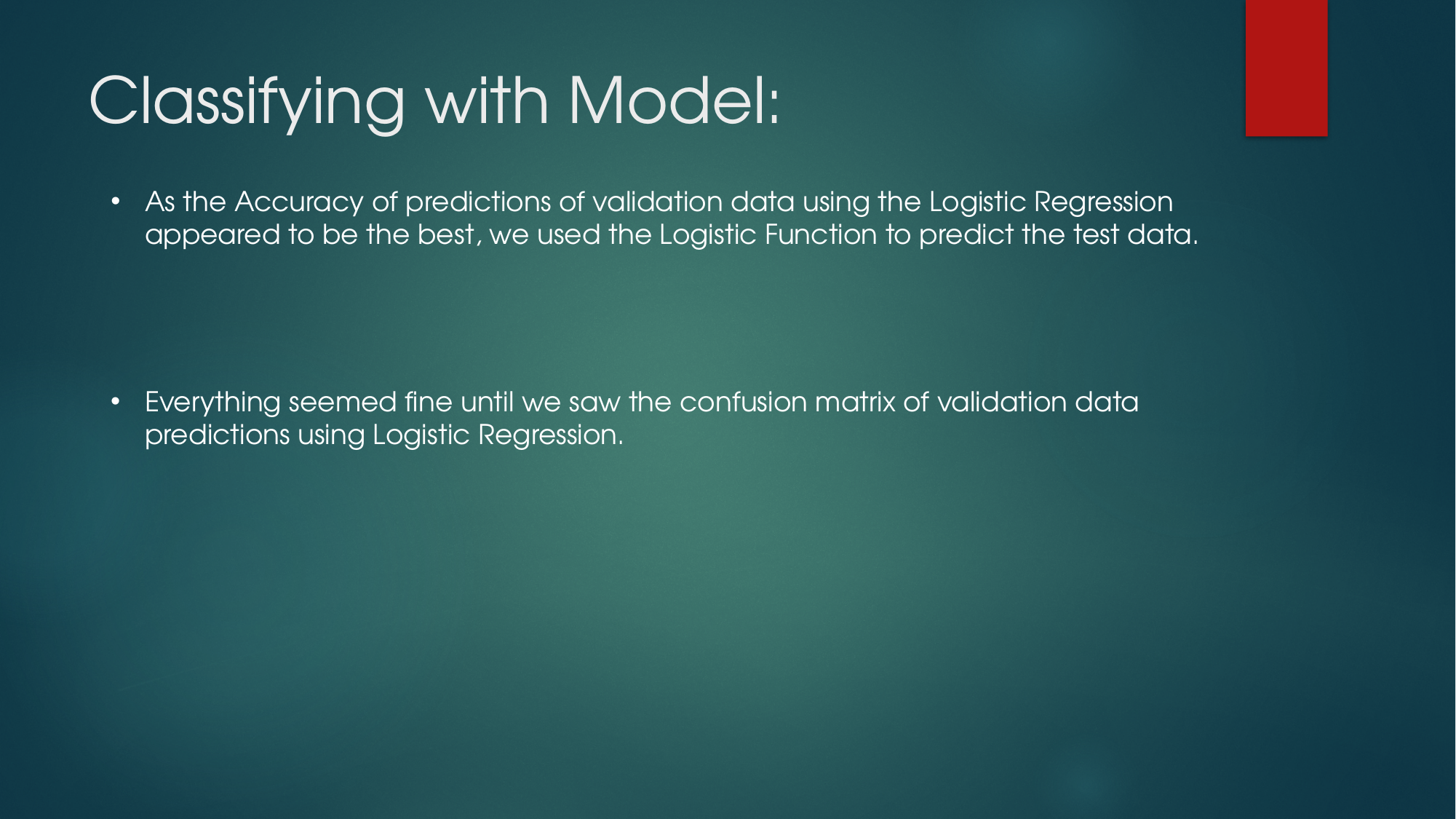

# Classifying with Model:
As the Accuracy of predictions of validation data using the Logistic Regression appeared to be the best, we used the Logistic Function to predict the test data.

Everything seemed fine until we saw the confusion matrix of validation data predictions using Logistic Regression.